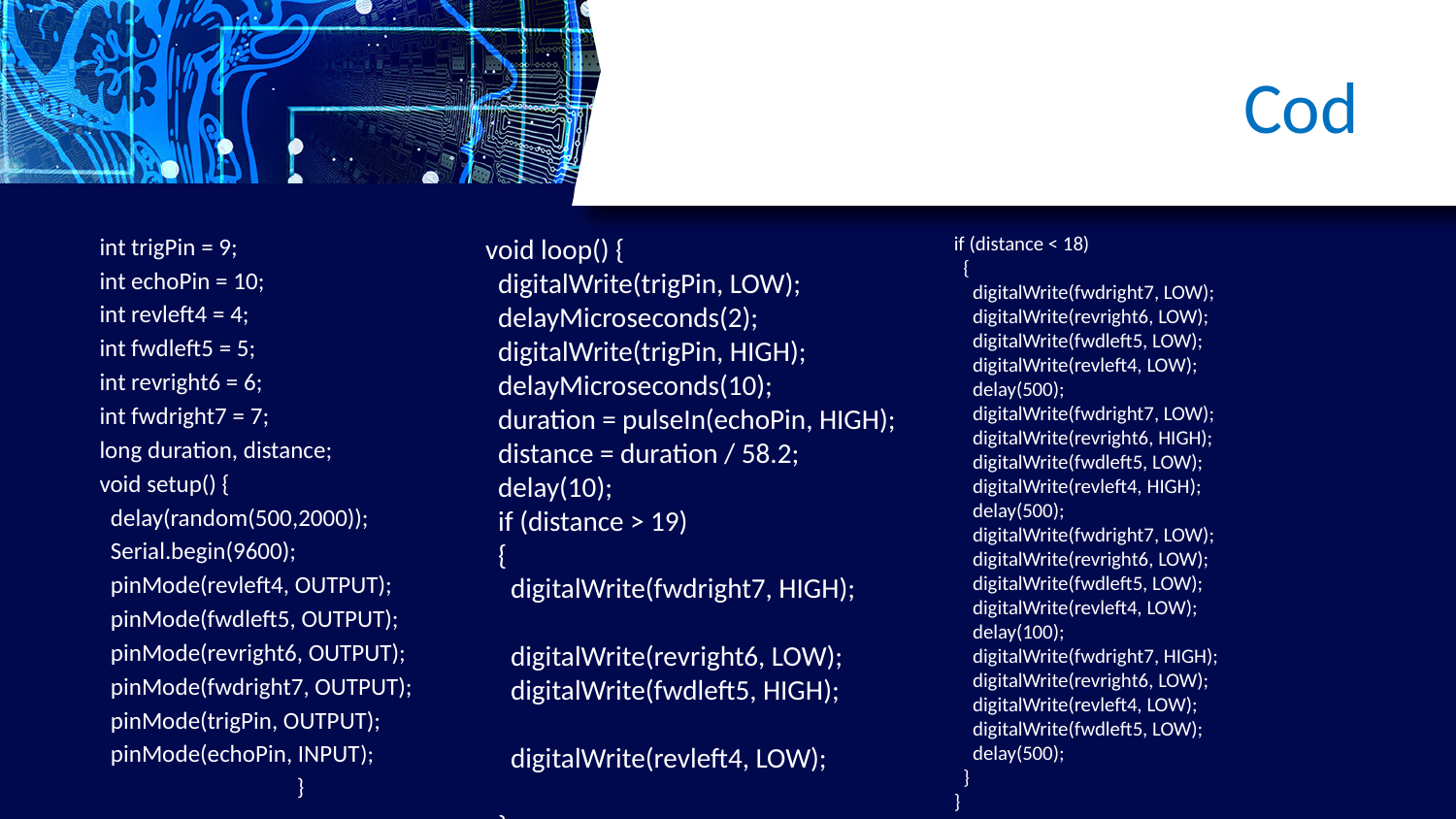

# Cod
int trigPin = 9;
int echoPin = 10;
int revleft4 = 4;
int fwdleft5 = 5;
int revright6 = 6;
int fwdright7 = 7;
long duration, distance;
void setup() {
  delay(random(500,2000));
  Serial.begin(9600);
  pinMode(revleft4, OUTPUT);
  pinMode(fwdleft5, OUTPUT);
  pinMode(revright6, OUTPUT);
  pinMode(fwdright7, OUTPUT);
  pinMode(trigPin, OUTPUT);
  pinMode(echoPin, INPUT);
}
void loop() {
  digitalWrite(trigPin, LOW);
  delayMicroseconds(2);
  digitalWrite(trigPin, HIGH);
  delayMicroseconds(10);
  duration = pulseIn(echoPin, HIGH);
  distance = duration / 58.2;
  delay(10);
  if (distance > 19)
  {
    digitalWrite(fwdright7, HIGH);
    digitalWrite(revright6, LOW);
    digitalWrite(fwdleft5, HIGH);
    digitalWrite(revleft4, LOW);
  }

if (distance < 18)
  {
    digitalWrite(fwdright7, LOW);
    digitalWrite(revright6, LOW);
    digitalWrite(fwdleft5, LOW);
    digitalWrite(revleft4, LOW);
    delay(500);
    digitalWrite(fwdright7, LOW);
    digitalWrite(revright6, HIGH);
    digitalWrite(fwdleft5, LOW);
    digitalWrite(revleft4, HIGH);
    delay(500);
    digitalWrite(fwdright7, LOW);
    digitalWrite(revright6, LOW);
    digitalWrite(fwdleft5, LOW);
    digitalWrite(revleft4, LOW);
    delay(100);
    digitalWrite(fwdright7, HIGH);
    digitalWrite(revright6, LOW);
    digitalWrite(revleft4, LOW);
    digitalWrite(fwdleft5, LOW);
    delay(500);
  }
}